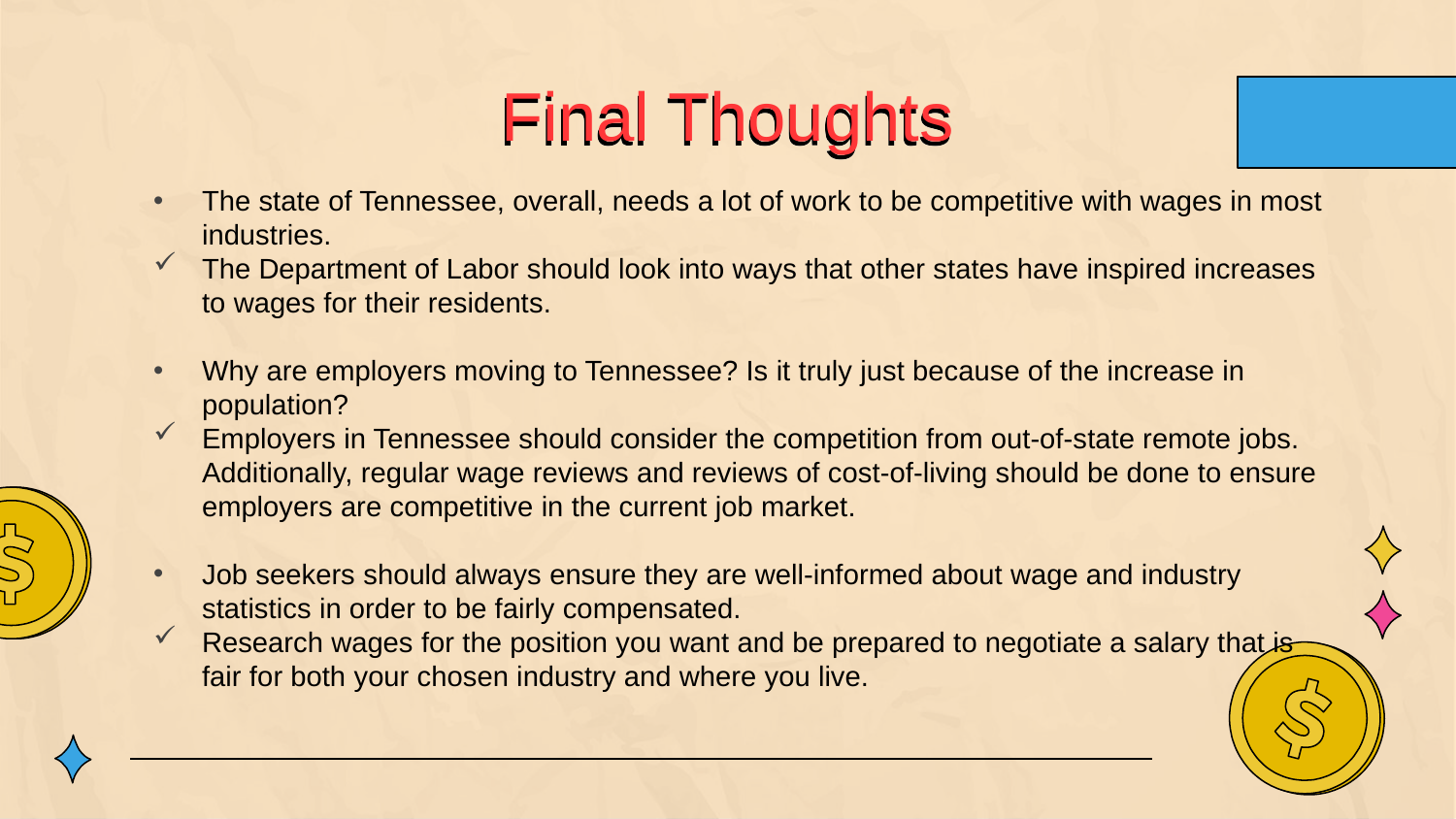

# Final Thoughts
The state of Tennessee, overall, needs a lot of work to be competitive with wages in most industries.
The Department of Labor should look into ways that other states have inspired increases to wages for their residents.

Why are employers moving to Tennessee? Is it truly just because of the increase in population?
Employers in Tennessee should consider the competition from out-of-state remote jobs. Additionally, regular wage reviews and reviews of cost-of-living should be done to ensure employers are competitive in the current job market.

Job seekers should always ensure they are well-informed about wage and industry statistics in order to be fairly compensated.
Research wages for the position you want and be prepared to negotiate a salary that is fair for both your chosen industry and where you live.